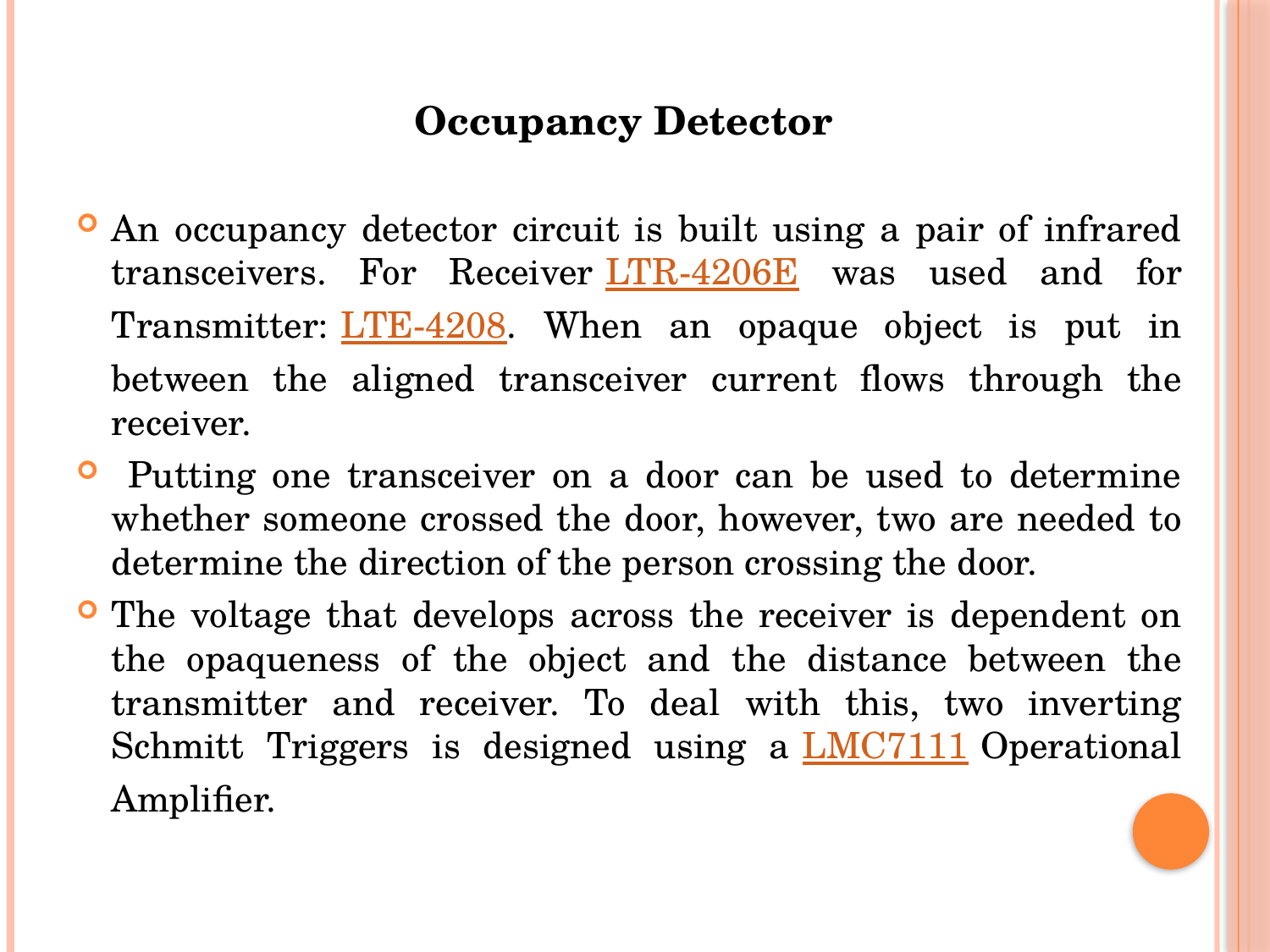

Occupancy Detector

An occupancy detector circuit is built using a pair of infrared transceivers. For Receiver LTR-4206E was used and for Transmitter: LTE-4208. When an opaque object is put in between the aligned transceiver current flows through the receiver.
 Putting one transceiver on a door can be used to determine whether someone crossed the door, however, two are needed to determine the direction of the person crossing the door.
The voltage that develops across the receiver is dependent on the opaqueness of the object and the distance between the transmitter and receiver. To deal with this, two inverting Schmitt Triggers is designed using a LMC7111 Operational Amplifier.